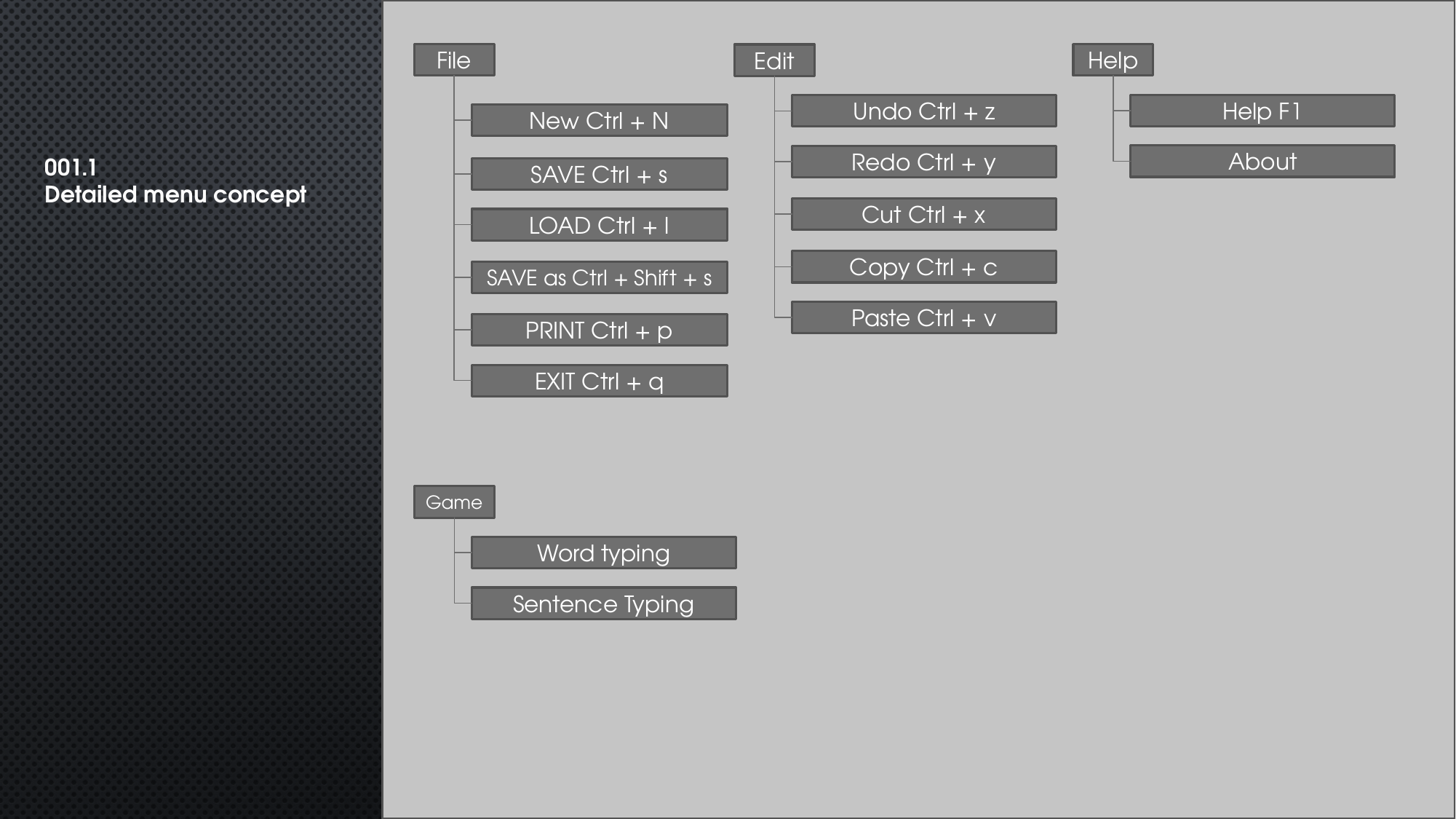

File
Help
Edit
Help F1
Undo Ctrl + z
New Ctrl + N
About
Redo Ctrl + y
001.1
Detailed menu concept
SAVE Ctrl + s
Cut Ctrl + x
LOAD Ctrl + l
Copy Ctrl + c
SAVE as Ctrl + Shift + s
Paste Ctrl + v
PRINT Ctrl + p
EXIT Ctrl + q
Game
Word typing
Sentence Typing